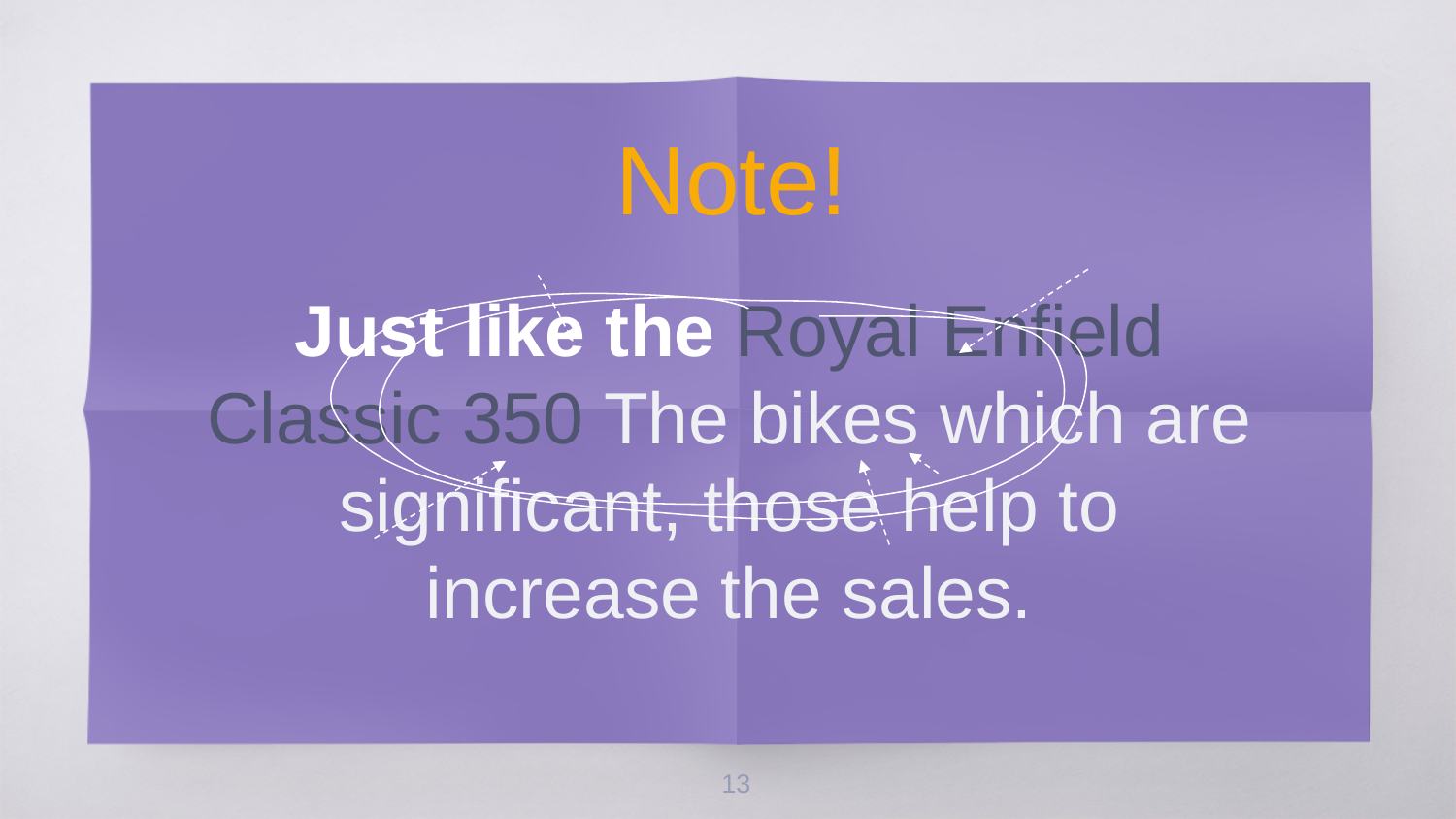

Note!
Just like the Royal Enfield Classic 350 The bikes which are significant, those help to increase the sales.

13